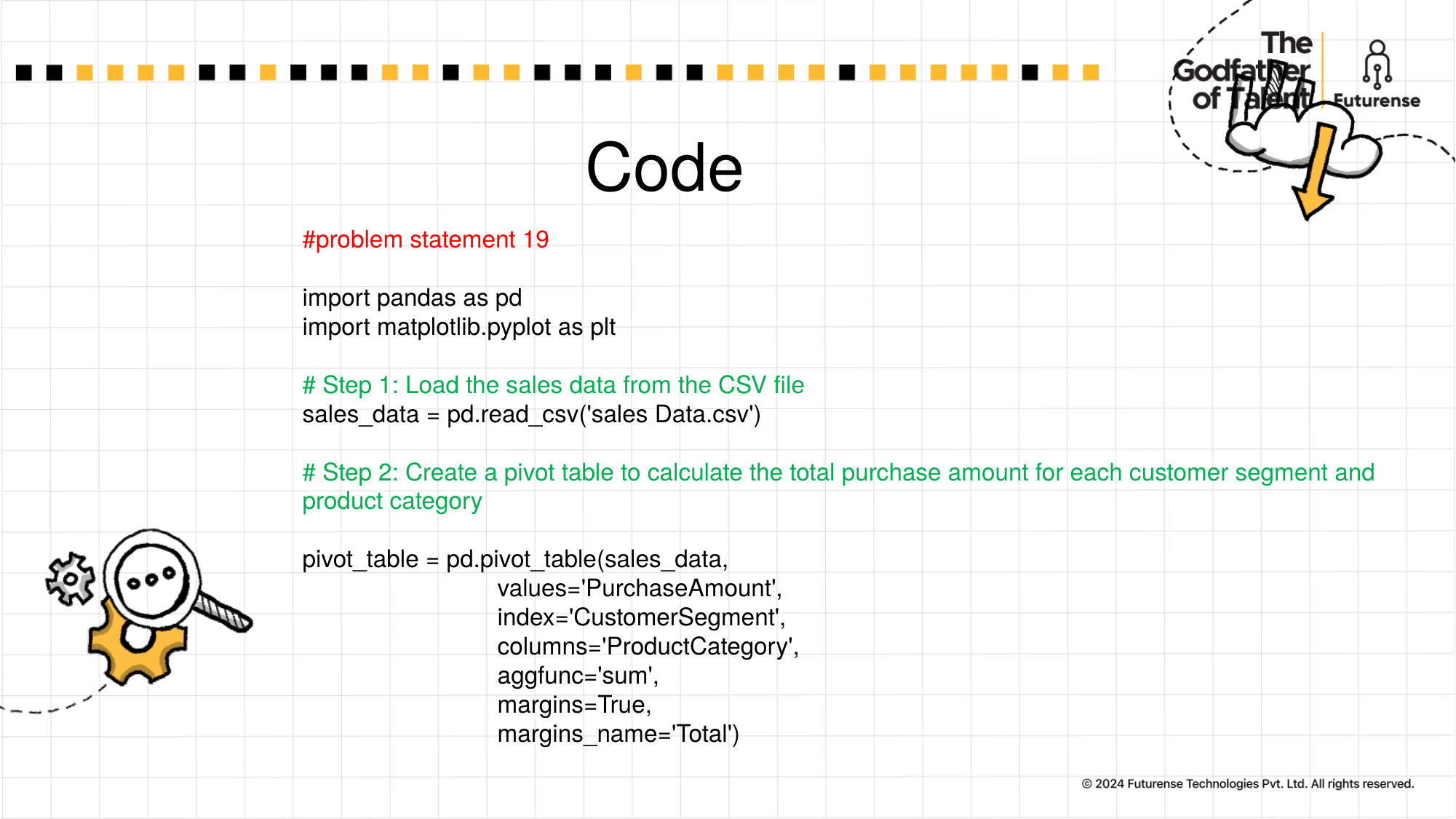

# Code
#problem statement 19

import pandas as pd
import matplotlib.pyplot as plt
# Step 1: Load the sales data from the CSV file
sales_data = pd.read_csv('sales Data.csv')
# Step 2: Create a pivot table to calculate the total purchase amount for each customer segment and product category

pivot_table = pd.pivot_table(sales_data,
                             values='PurchaseAmount',
                             index='CustomerSegment',
                             columns='ProductCategory',
                             aggfunc='sum',
                             margins=True,
                             margins_name='Total')